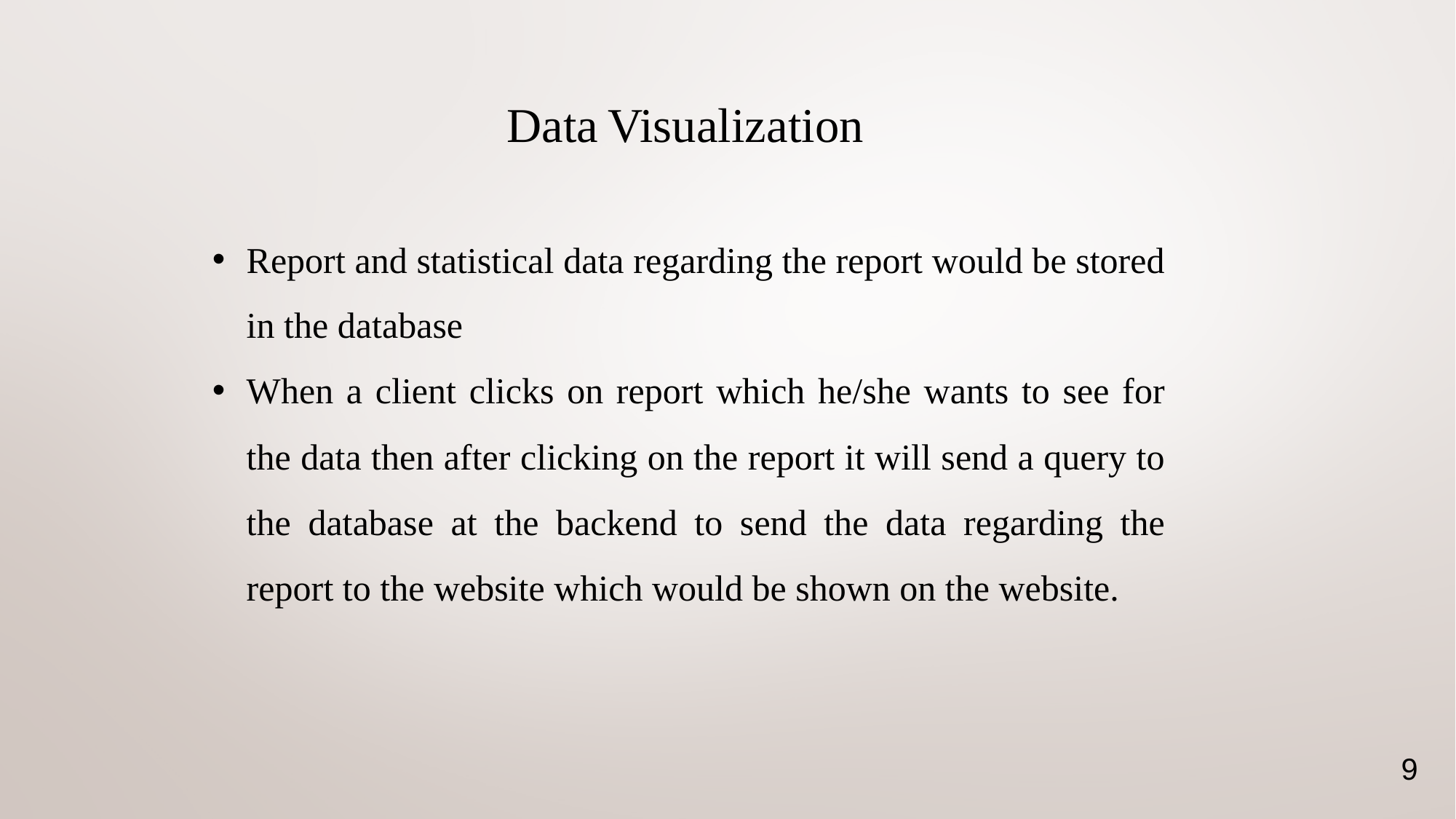

Data Visualization
Report and statistical data regarding the report would be stored in the database
When a client clicks on report which he/she wants to see for the data then after clicking on the report it will send a query to the database at the backend to send the data regarding the report to the website which would be shown on the website.
9